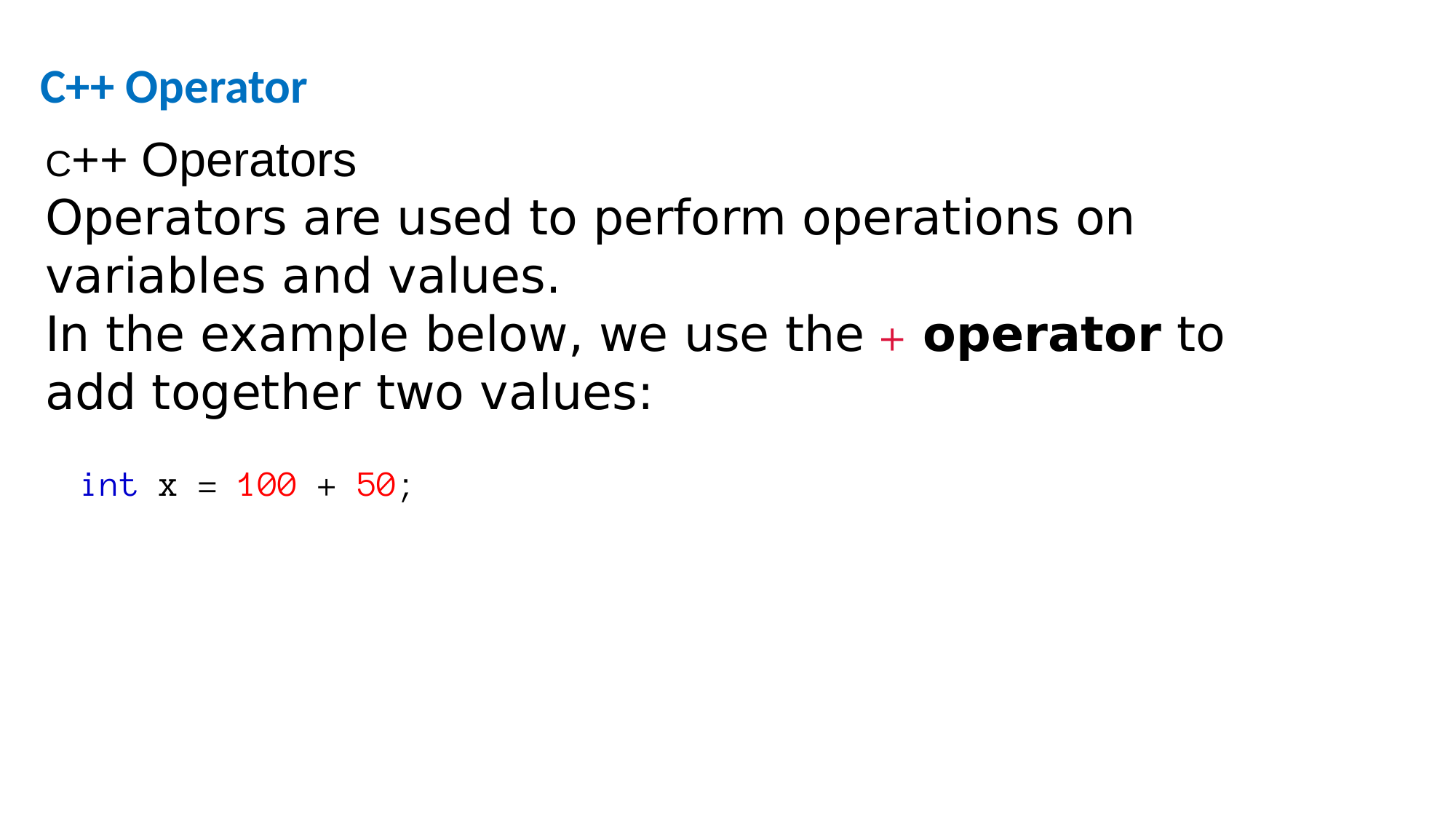

C++ Operator
C++ Operators
Operators are used to perform operations on variables and values.
In the example below, we use the + operator to add together two values:
int x = 100 + 50;